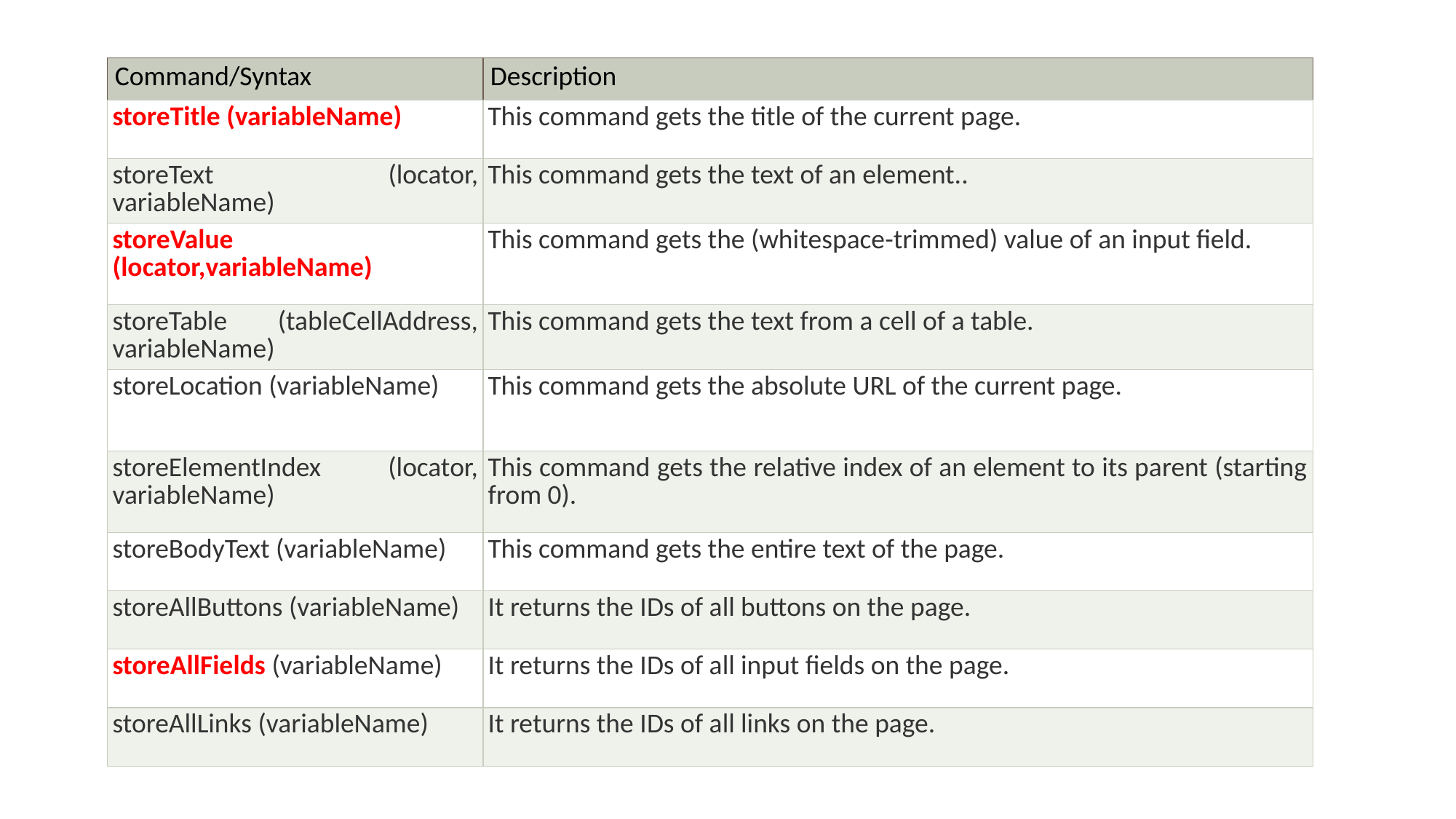

| Command/Syntax | Description |
| --- | --- |
| storeTitle (variableName) | This command gets the title of the current page. |
| storeText (locator, variableName) | This command gets the text of an element.. |
| storeValue (locator,variableName) | This command gets the (whitespace-trimmed) value of an input field. |
| storeTable (tableCellAddress, variableName) | This command gets the text from a cell of a table. |
| storeLocation (variableName) | This command gets the absolute URL of the current page. |
| storeElementIndex (locator, variableName) | This command gets the relative index of an element to its parent (starting from 0). |
| storeBodyText (variableName) | This command gets the entire text of the page. |
| storeAllButtons (variableName) | It returns the IDs of all buttons on the page. |
| storeAllFields (variableName) | It returns the IDs of all input fields on the page. |
| storeAllLinks (variableName) | It returns the IDs of all links on the page. |